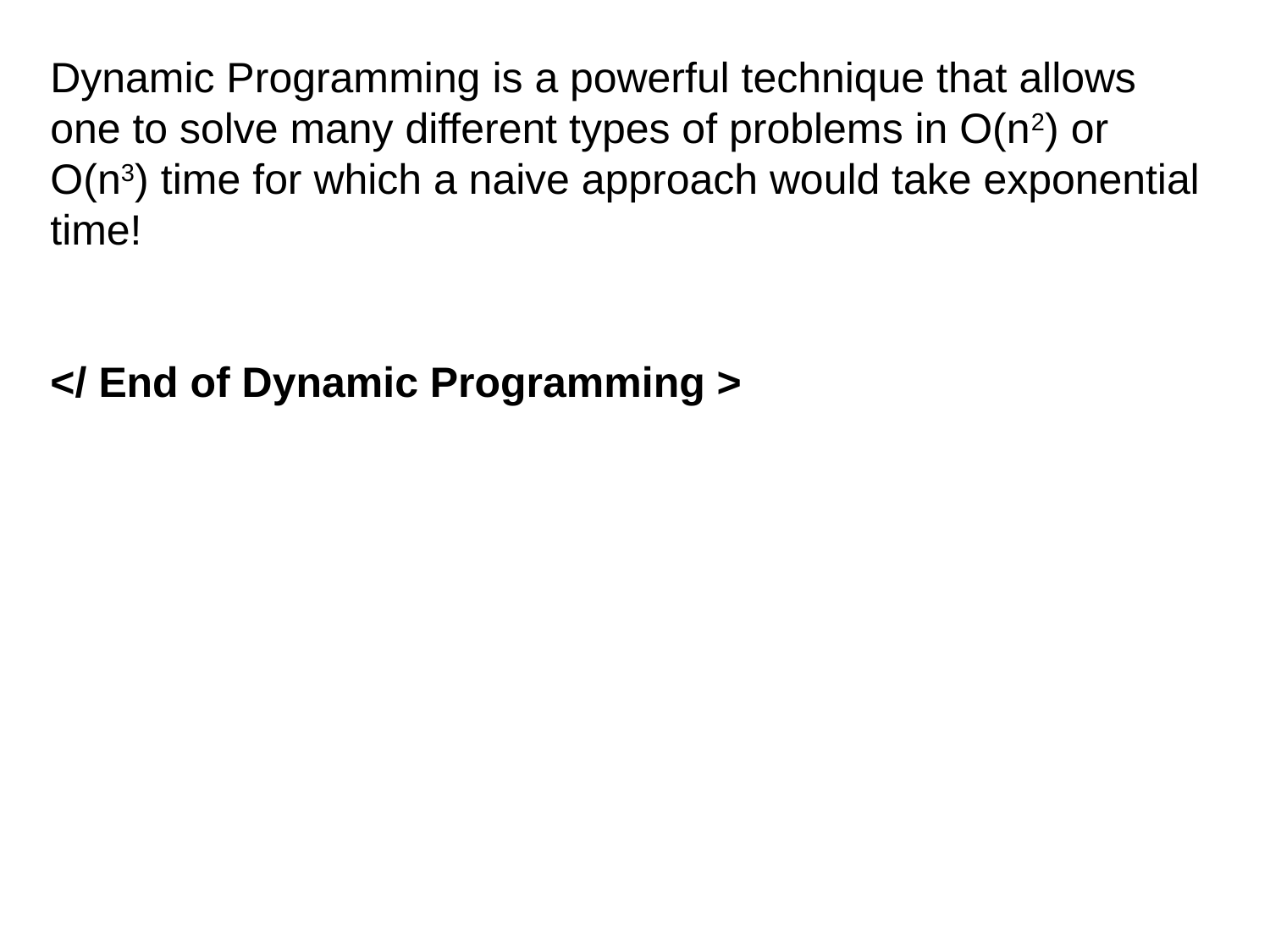

Dynamic Programming is a powerful technique that allows one to solve many different types of problems in O(n2) or O(n3) time for which a naive approach would take exponential time!

</ End of Dynamic Programming >